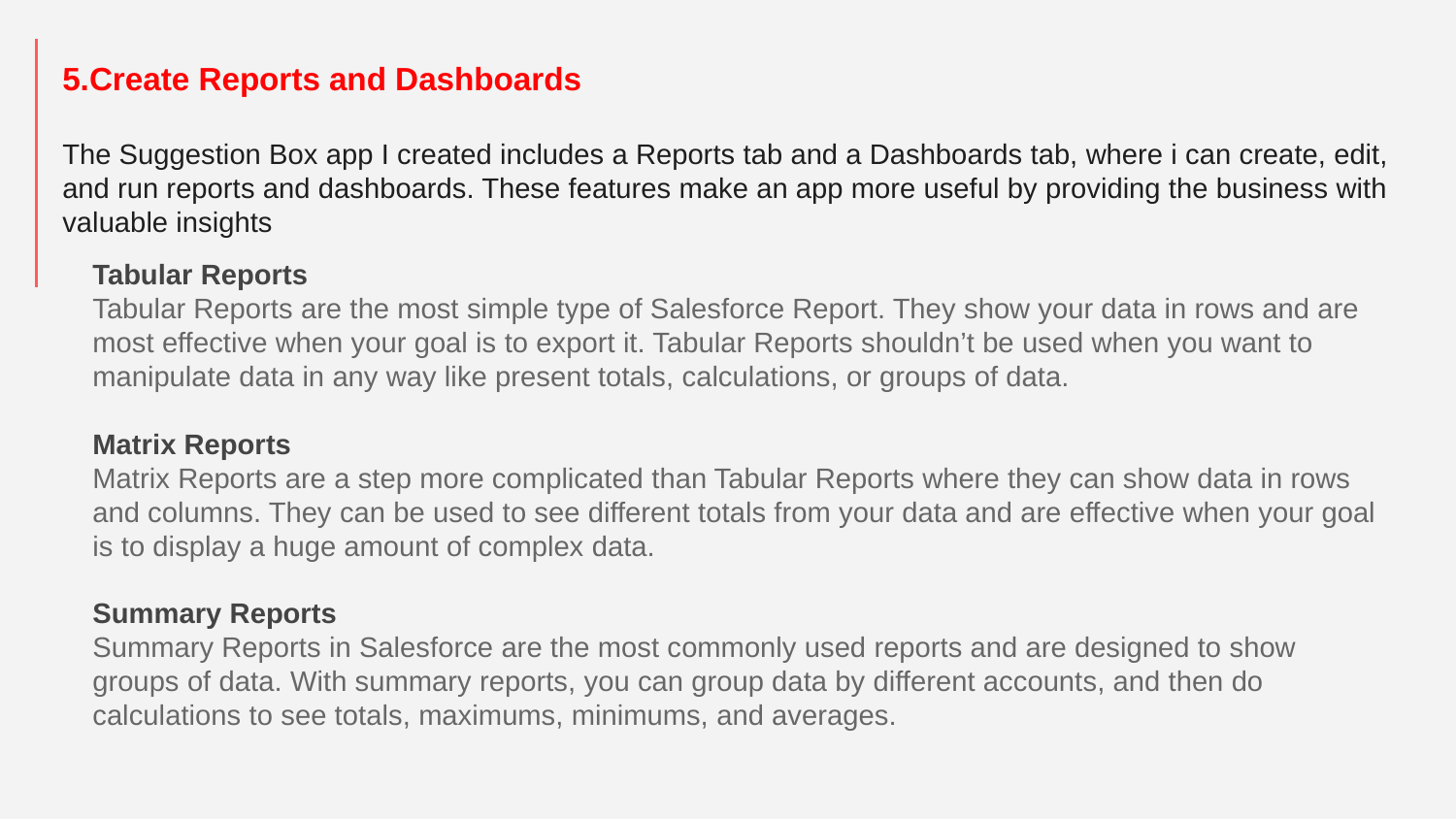

# 5.Create Reports and Dashboards The Suggestion Box app I created includes a Reports tab and a Dashboards tab, where i can create, edit, and run reports and dashboards. These features make an app more useful by providing the business with valuable insights
Tabular Reports
Tabular Reports are the most simple type of Salesforce Report. They show your data in rows and are most effective when your goal is to export it. Tabular Reports shouldn’t be used when you want to manipulate data in any way like present totals, calculations, or groups of data.

Matrix Reports
Matrix Reports are a step more complicated than Tabular Reports where they can show data in rows and columns. They can be used to see different totals from your data and are effective when your goal is to display a huge amount of complex data.

Summary Reports
Summary Reports in Salesforce are the most commonly used reports and are designed to show groups of data. With summary reports, you can group data by different accounts, and then do calculations to see totals, maximums, minimums, and averages.